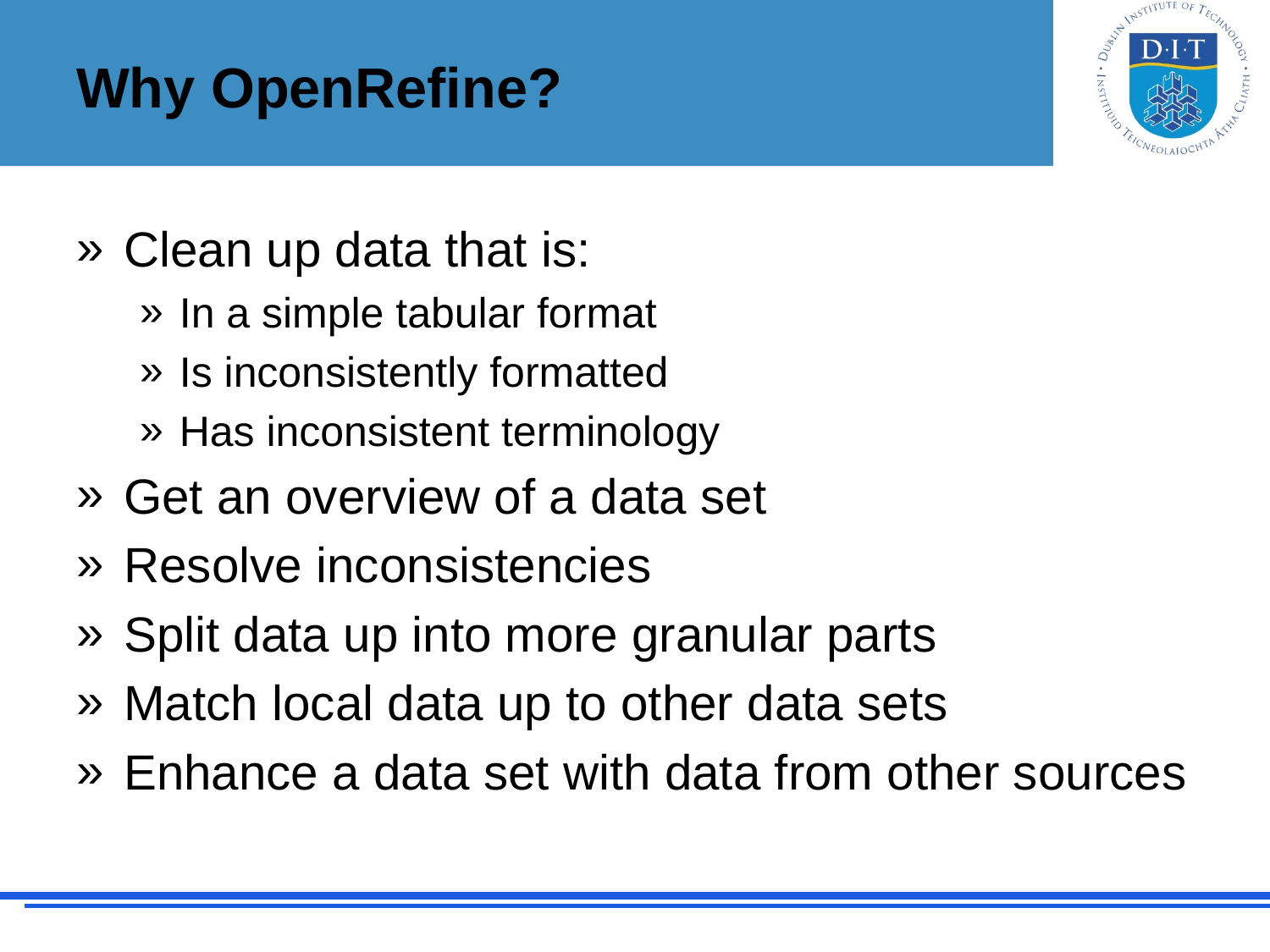

# Why OpenRefine?
Clean up data that is:
In a simple tabular format
Is inconsistently formatted
Has inconsistent terminology
Get an overview of a data set
Resolve inconsistencies
Split data up into more granular parts
Match local data up to other data sets
Enhance a data set with data from other sources